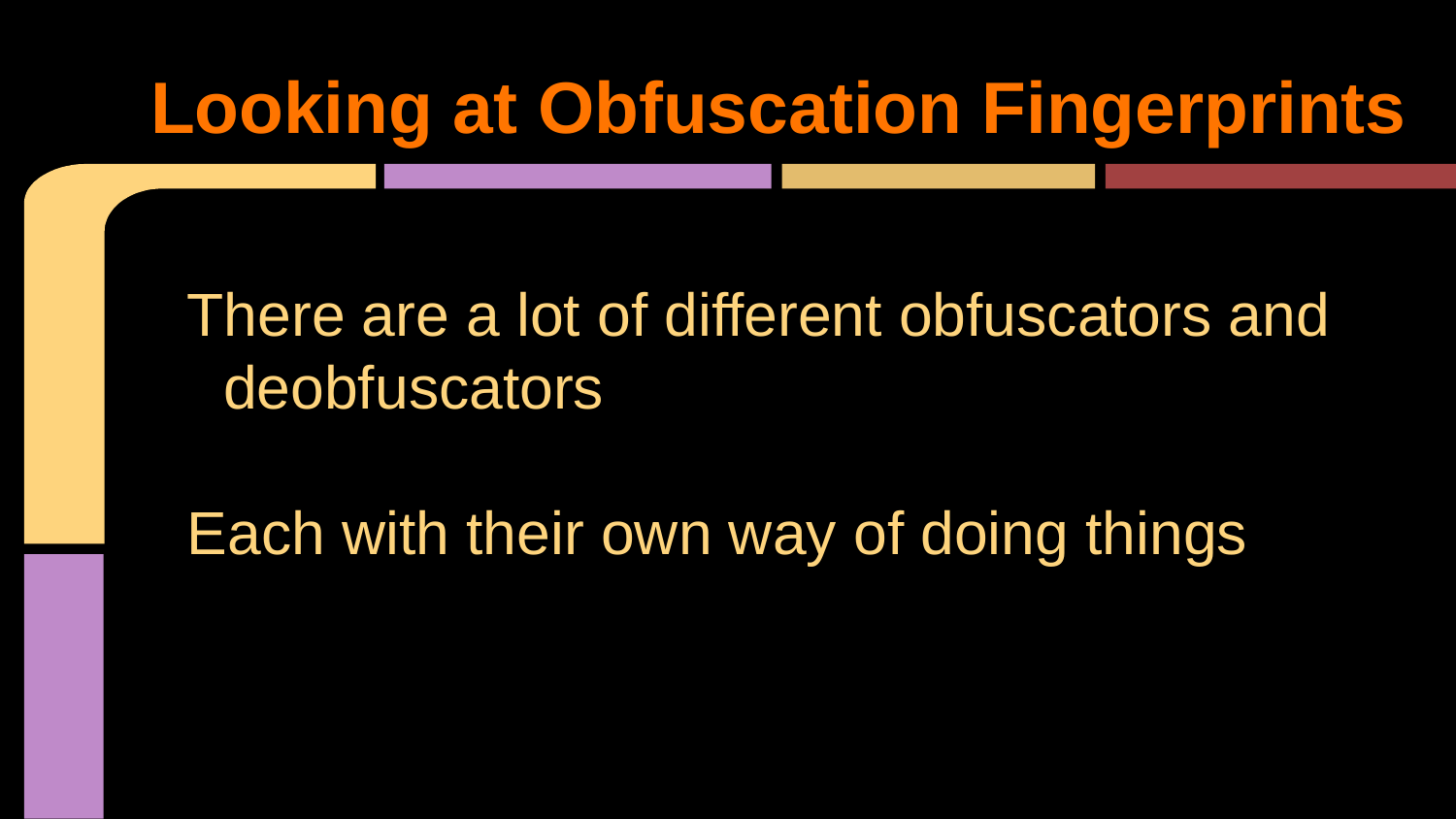

# Looking at Obfuscation Fingerprints

There are a lot of different obfuscators and deobfuscators

Each with their own way of doing things